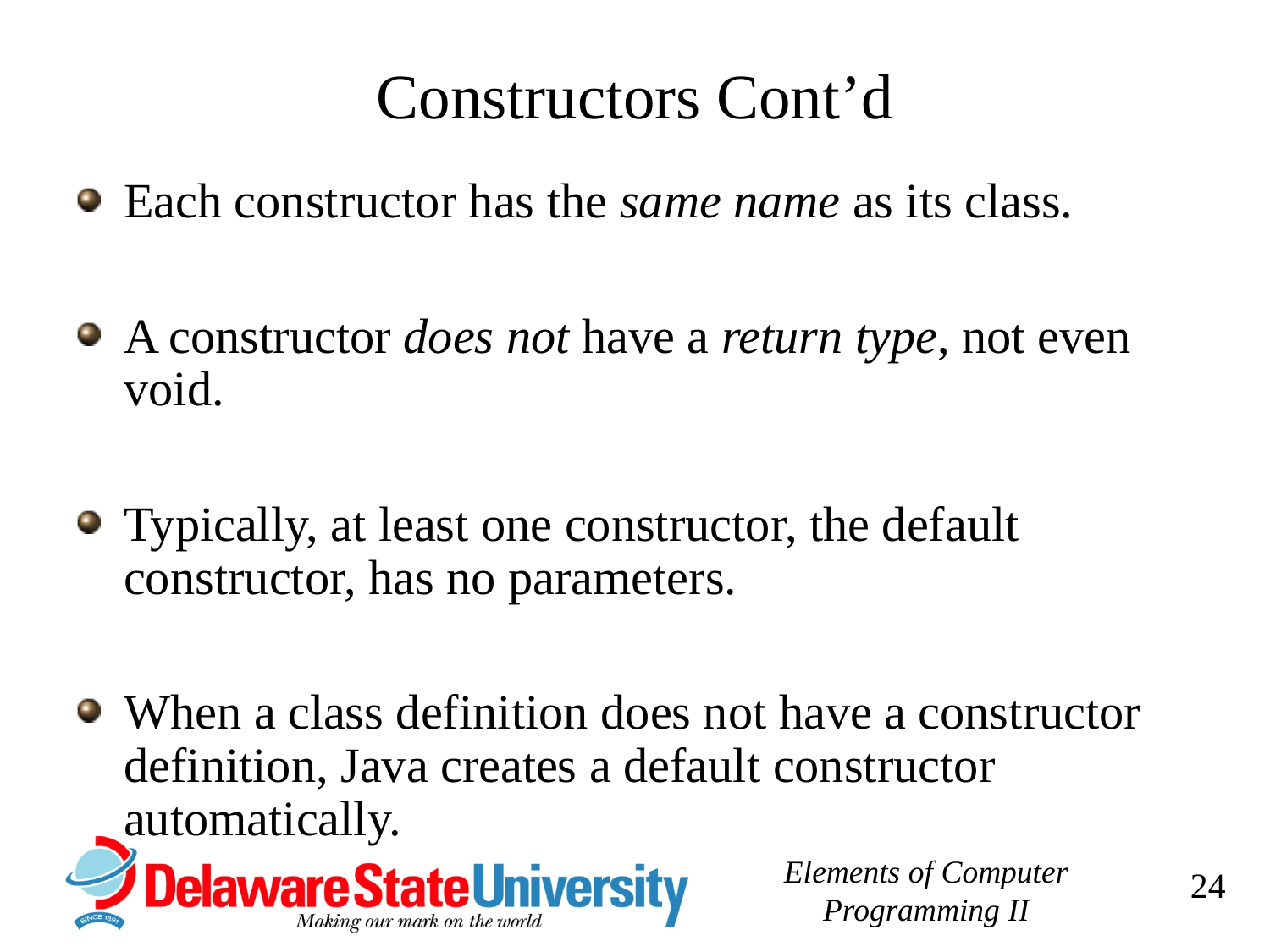

# Constructors Cont’d
Each constructor has the same name as its class.

A constructor does not have a return type, not even void.

Typically, at least one constructor, the default constructor, has no parameters.

When a class definition does not have a constructor definition, Java creates a default constructor automatically.